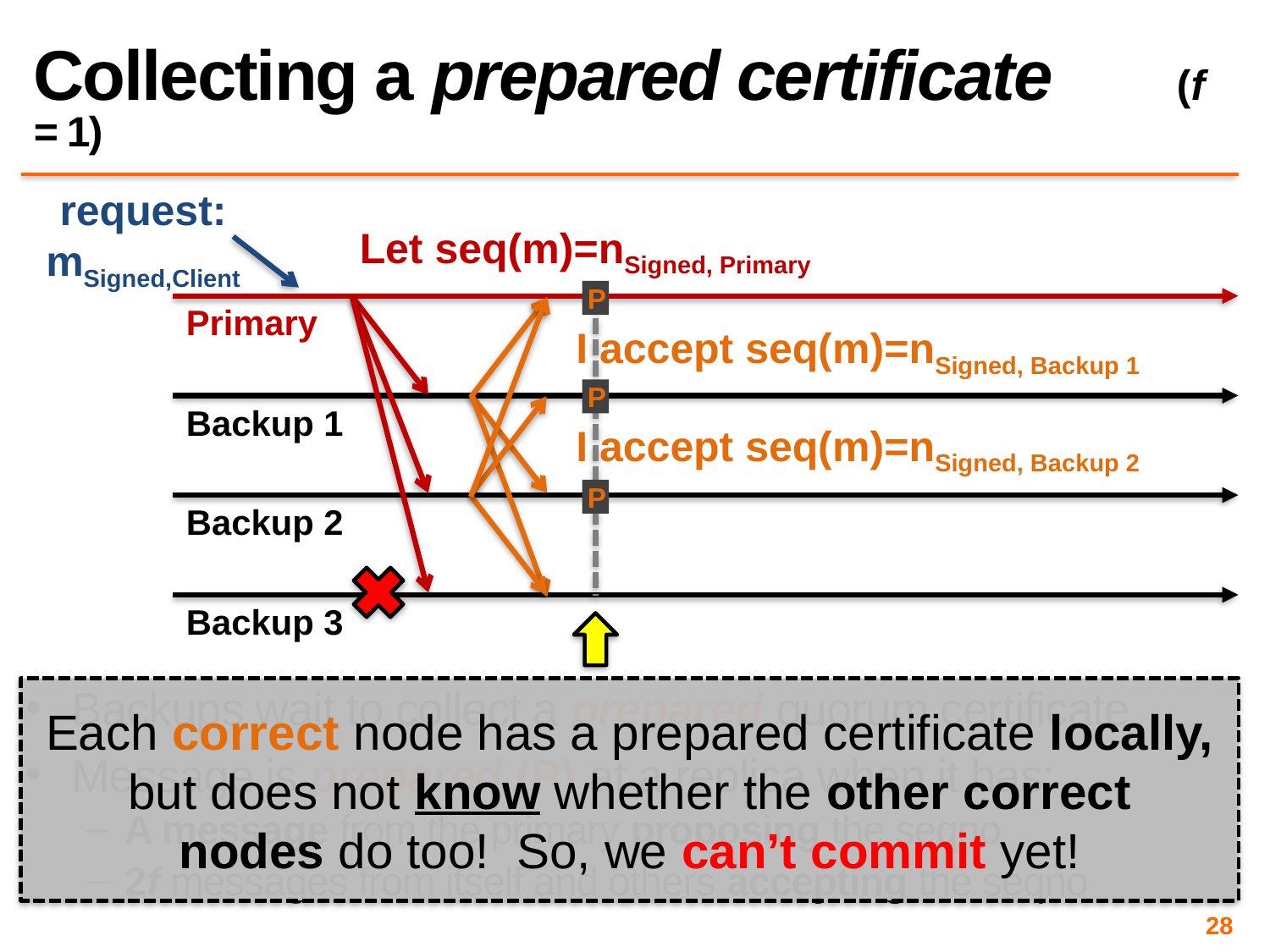

# Collecting a prepared certificate	(f = 1)
request:
mSigned,Client
Let seq(m)=nSigned, Primary
P
P
P
Primary

I accept seq(m)=nSigned, Backup 1
Backup 1
I accept seq(m)=nSigned, Backup 2
Backup 2

Backup 3
Each correct node has a prepared certificate locally, but does not know whether the other correct
nodes do too!  So, we can’t commit yet!
Backups wait to collect a prepared quorum certificate
Message is prepared (P) at a replica when it has:
A message from the primary proposing the seqno
2f messages from itself and others accepting the seqno
28